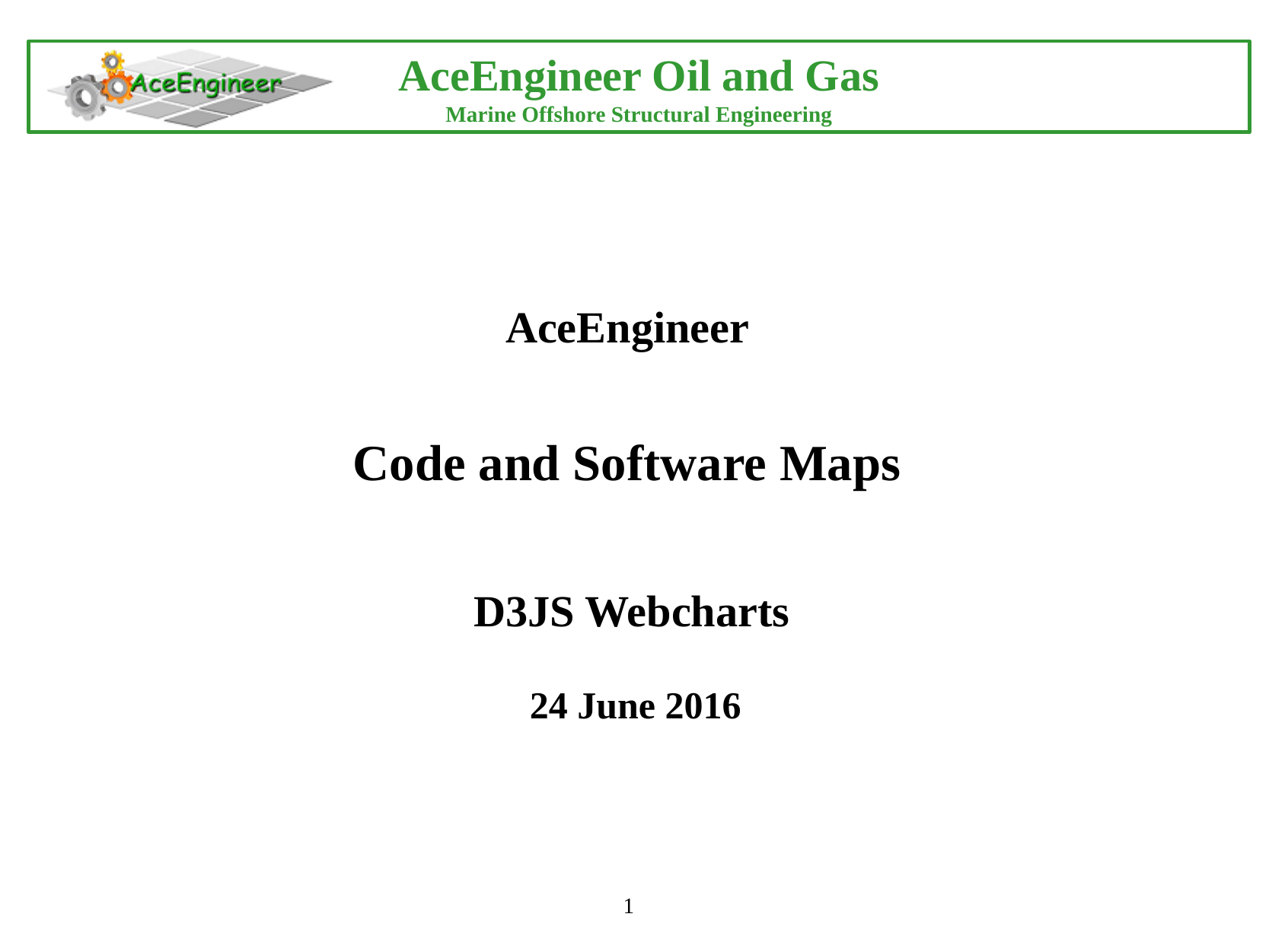

# AceEngineer
Code and Software Maps
D3JS Webcharts
24 June 2016